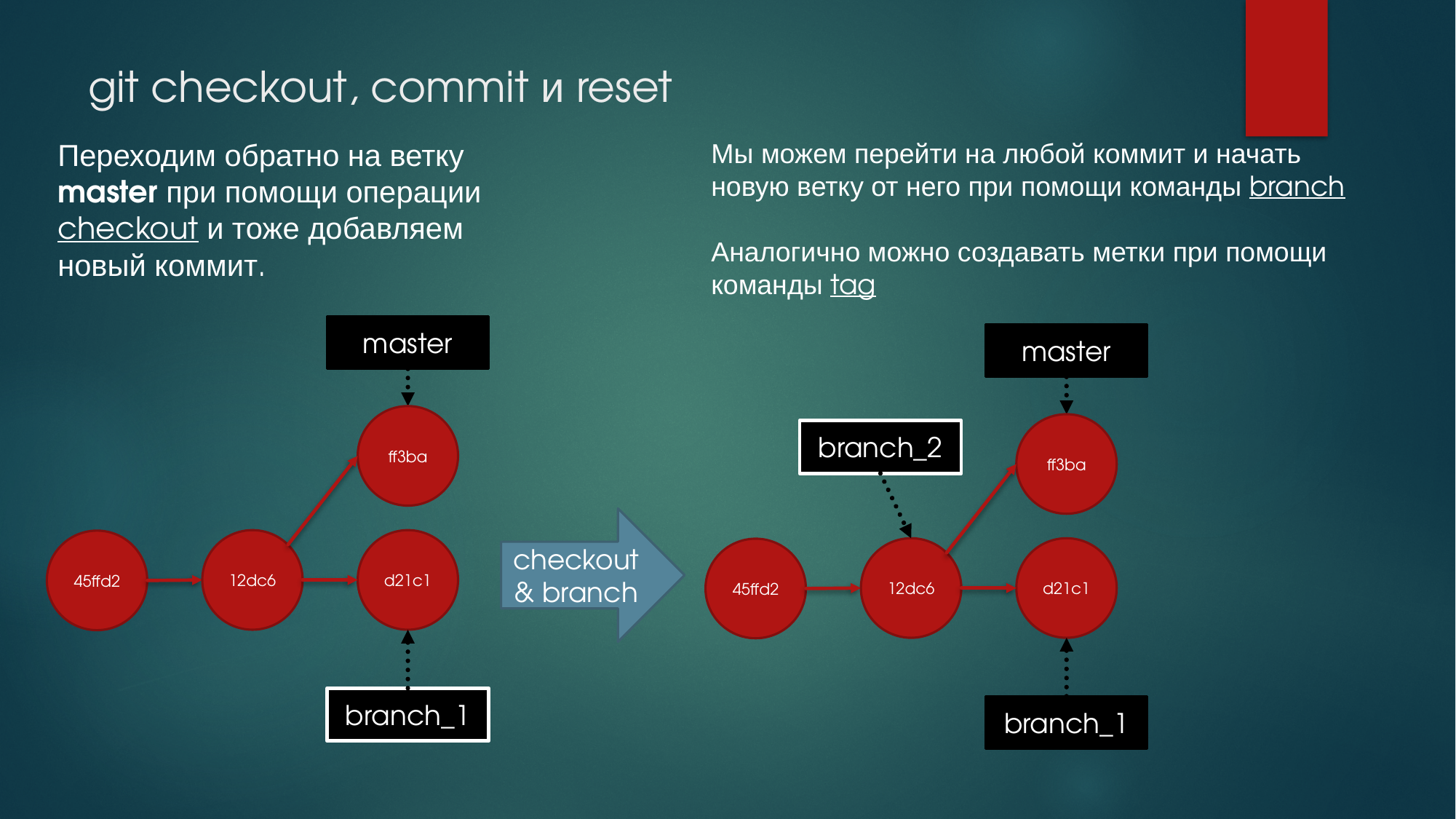

# git checkout, commit и reset

Переходим обратно на ветку master при помощи операции checkout и тоже добавляем новый коммит.
Мы можем перейти на любой коммит и начать
новую ветку от него при помощи команды branch

Аналогично можно создавать метки при помощи
команды tag
master
master
ff3ba
ff3ba
branch_2
checkout& branch
12dc6
d21c1
45ffd2
12dc6
d21c1
45ffd2
branch_1
branch_1